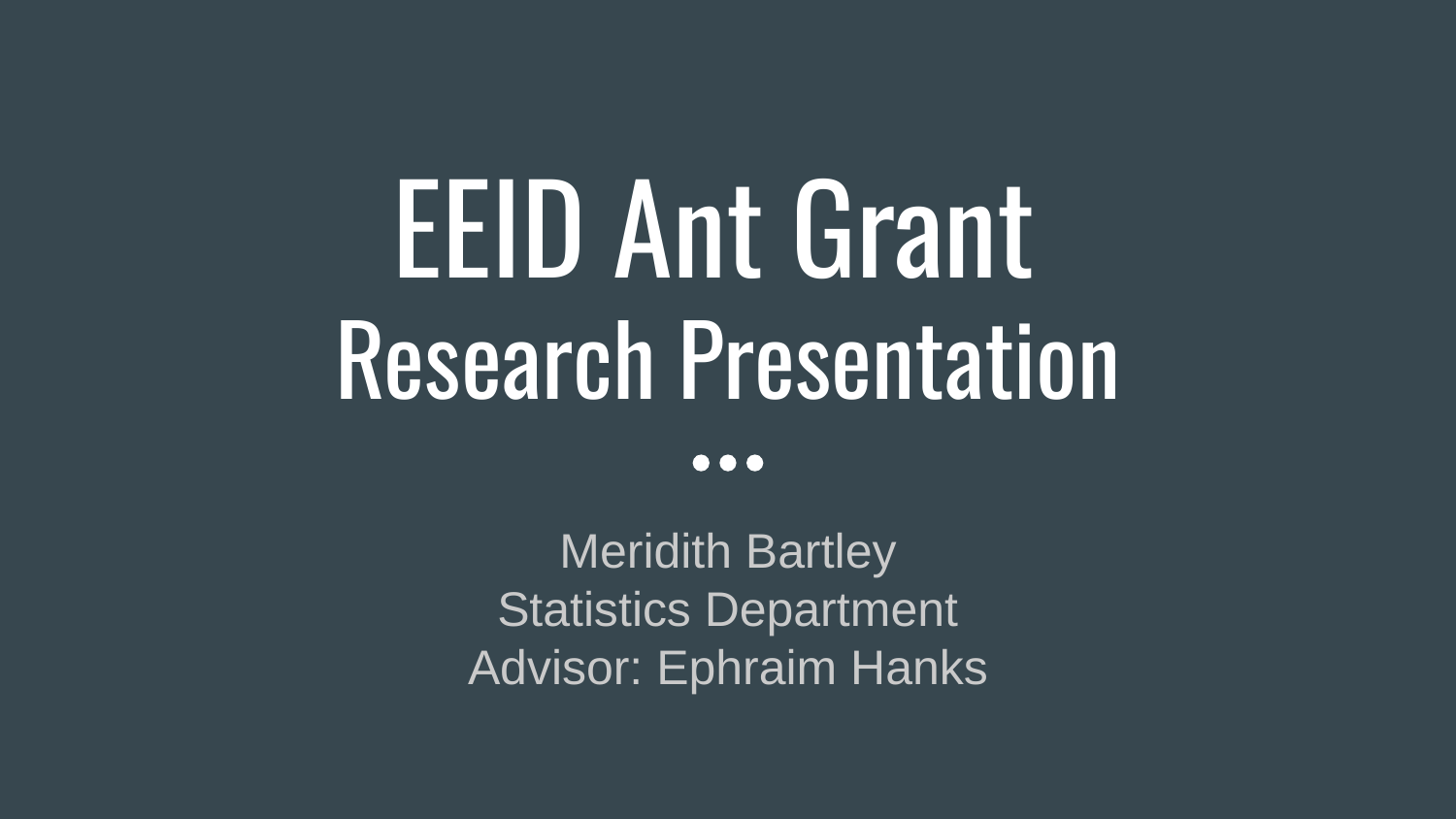

# EEID Ant Grant
Research Presentation
Meridith Bartley
Statistics Department
Advisor: Ephraim Hanks